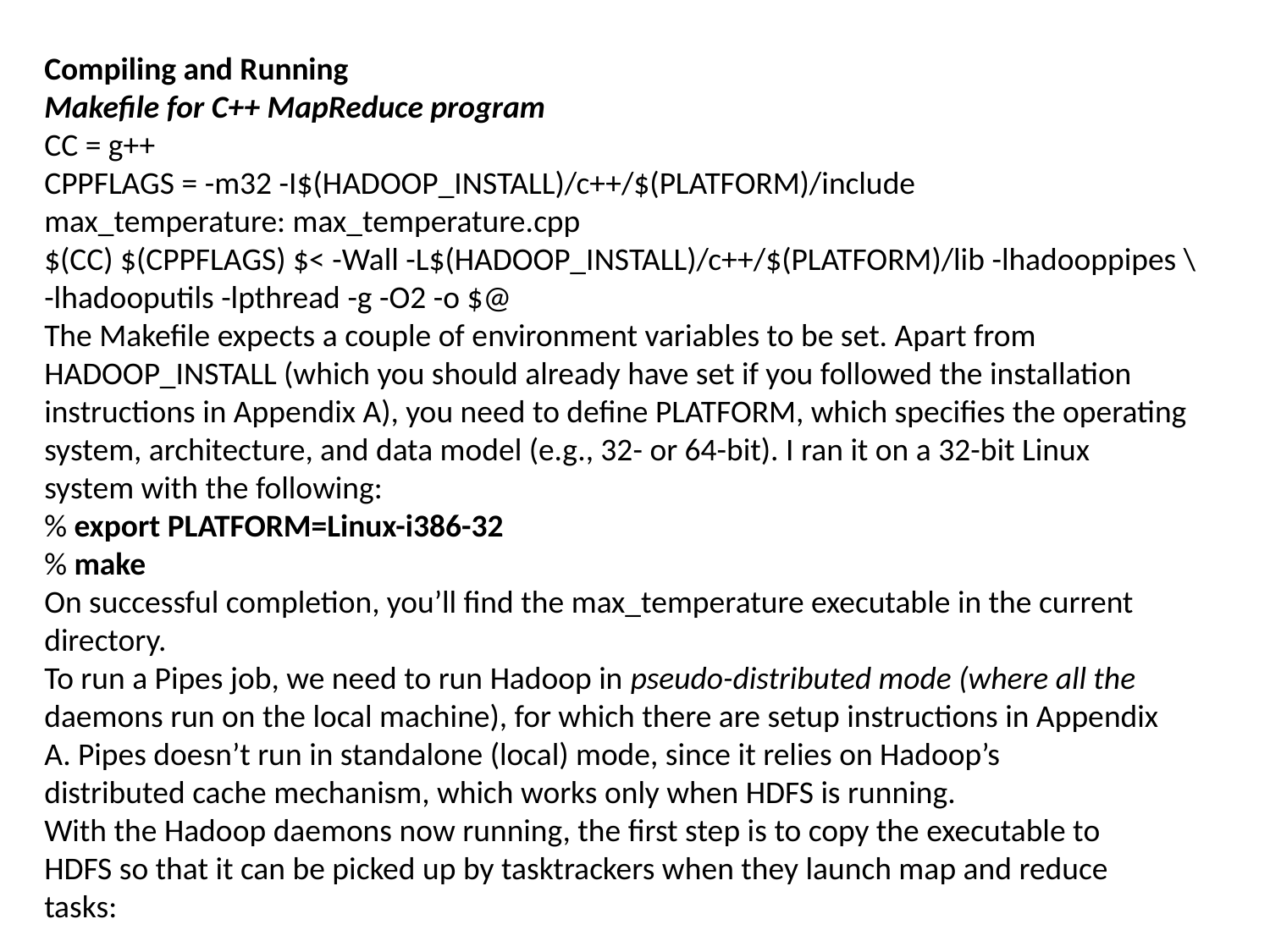

Compiling and Running
Makefile for C++ MapReduce program
CC = g++
CPPFLAGS = -m32 -I$(HADOOP_INSTALL)/c++/$(PLATFORM)/include
max_temperature: max_temperature.cpp
$(CC) $(CPPFLAGS) $< -Wall -L$(HADOOP_INSTALL)/c++/$(PLATFORM)/lib -lhadooppipes \
-lhadooputils -lpthread -g -O2 -o $@
The Makefile expects a couple of environment variables to be set. Apart from
HADOOP_INSTALL (which you should already have set if you followed the installation
instructions in Appendix A), you need to define PLATFORM, which specifies the operating
system, architecture, and data model (e.g., 32- or 64-bit). I ran it on a 32-bit Linux
system with the following:
% export PLATFORM=Linux-i386-32
% make
On successful completion, you’ll find the max_temperature executable in the current
directory.
To run a Pipes job, we need to run Hadoop in pseudo-distributed mode (where all the
daemons run on the local machine), for which there are setup instructions in Appendix
A. Pipes doesn’t run in standalone (local) mode, since it relies on Hadoop’s
distributed cache mechanism, which works only when HDFS is running.
With the Hadoop daemons now running, the first step is to copy the executable to
HDFS so that it can be picked up by tasktrackers when they launch map and reduce
tasks: